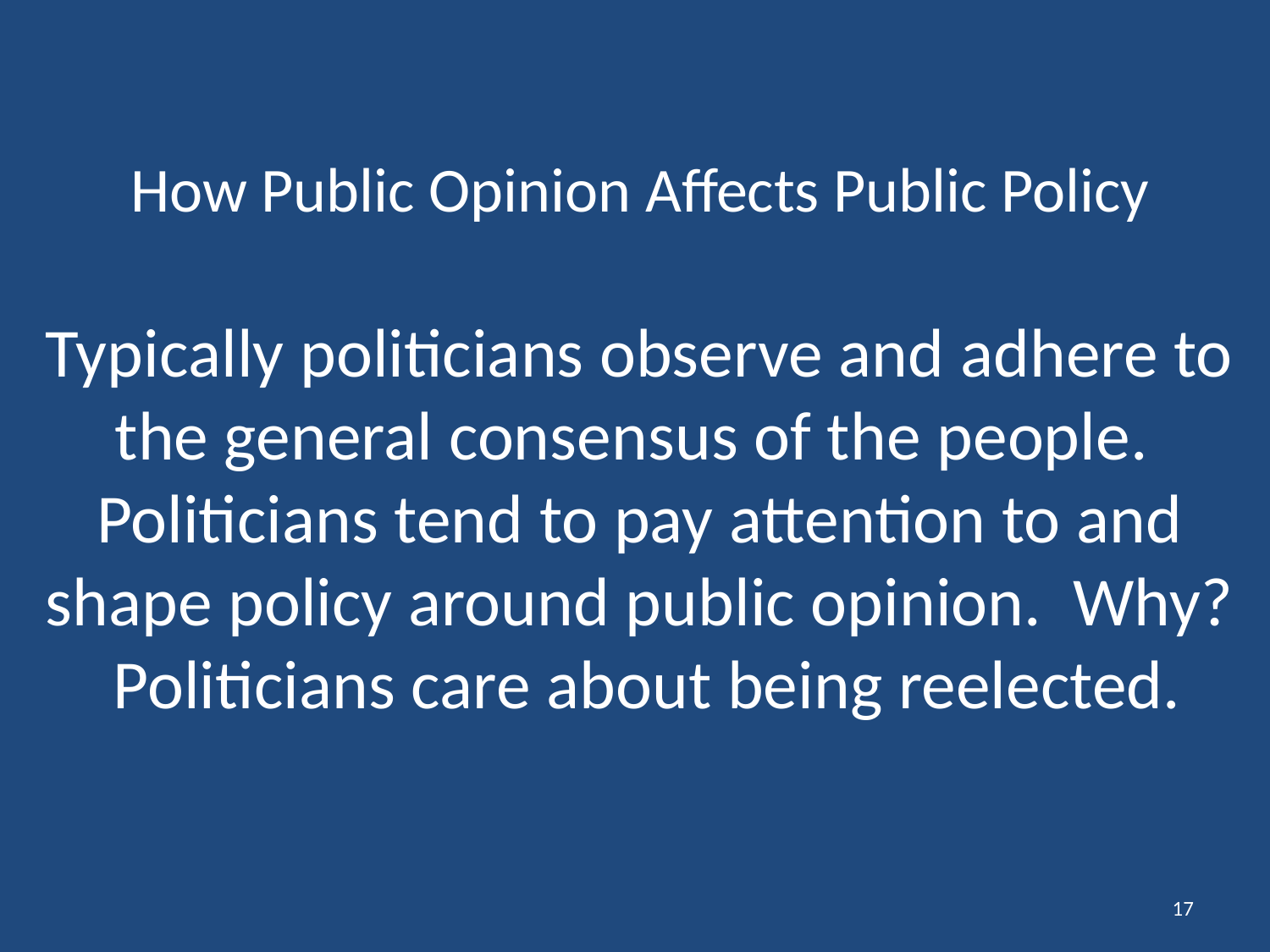

# How Public Opinion Affects Public Policy Typically politicians observe and adhere to the general consensus of the people.  Politicians tend to pay attention to and shape policy around public opinion.  Why?  Politicians care about being reelected.
17